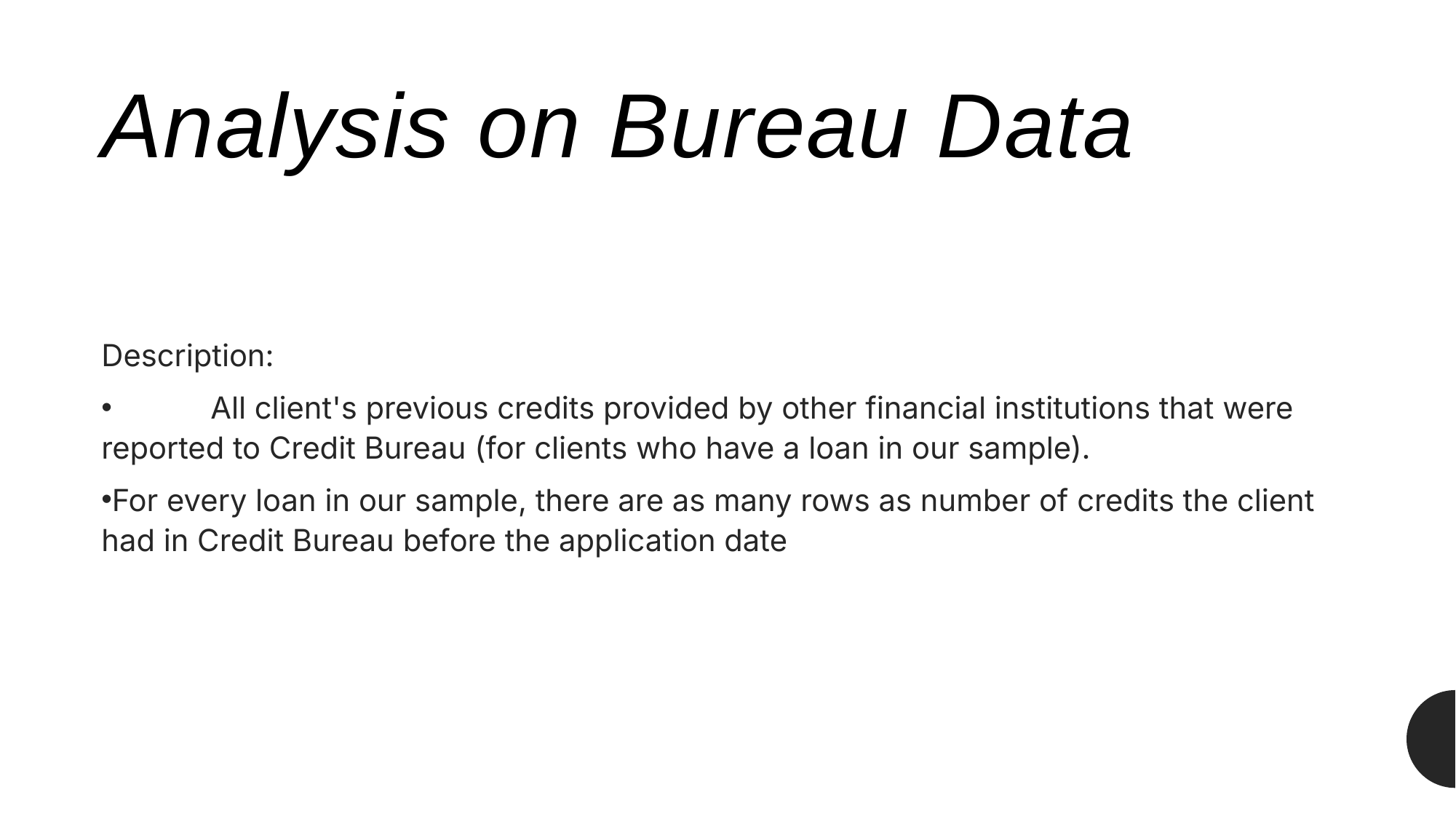

Analysis on Bureau Data
Description:
	All client's previous credits provided by other financial institutions that were reported to Credit Bureau (for clients who have a loan in our sample).
For every loan in our sample, there are as many rows as number of credits the client had in Credit Bureau before the application date

#